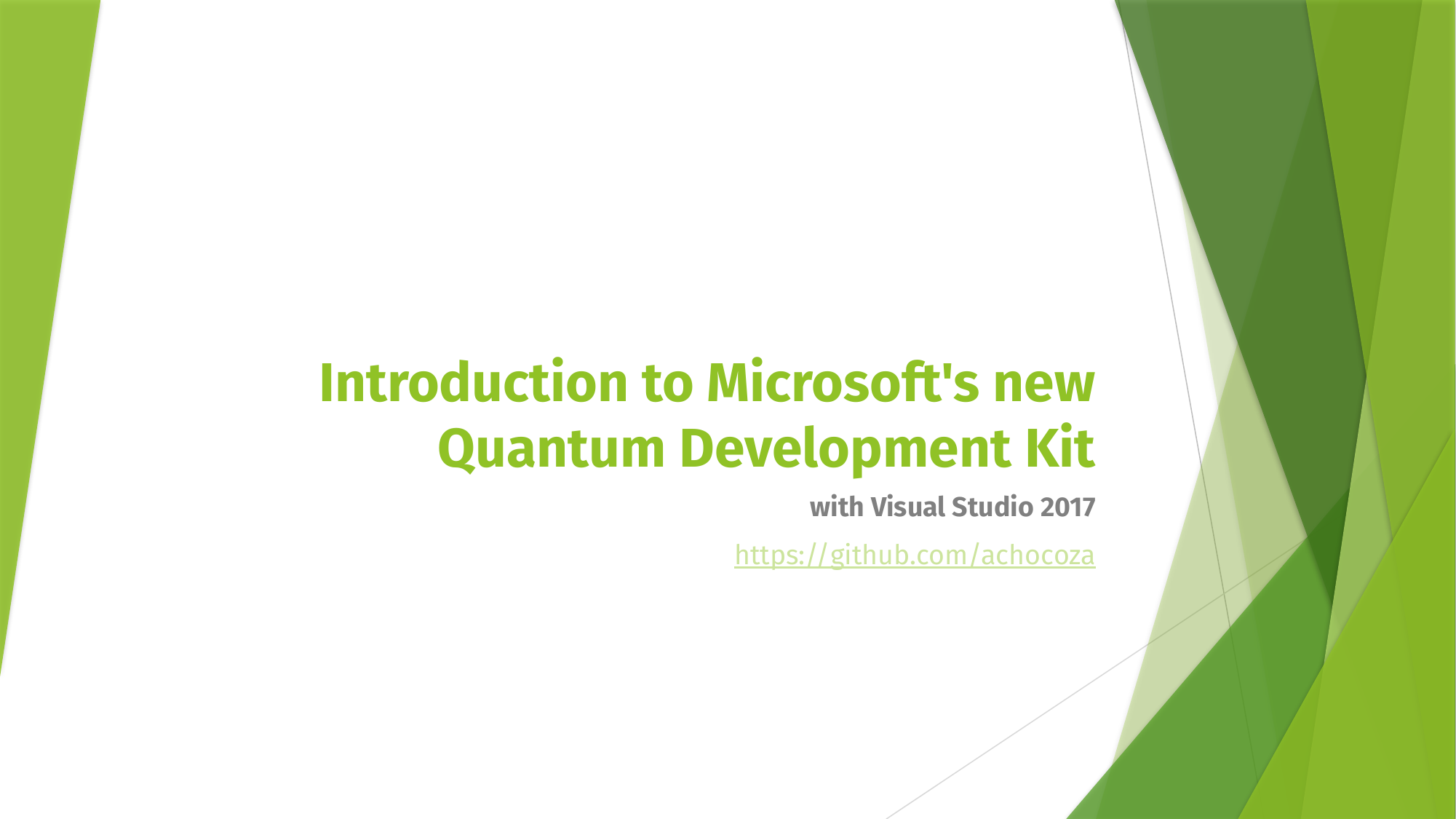

# Introduction to Microsoft's new Quantum Development Kit
with Visual Studio 2017
https://github.com/achocoza